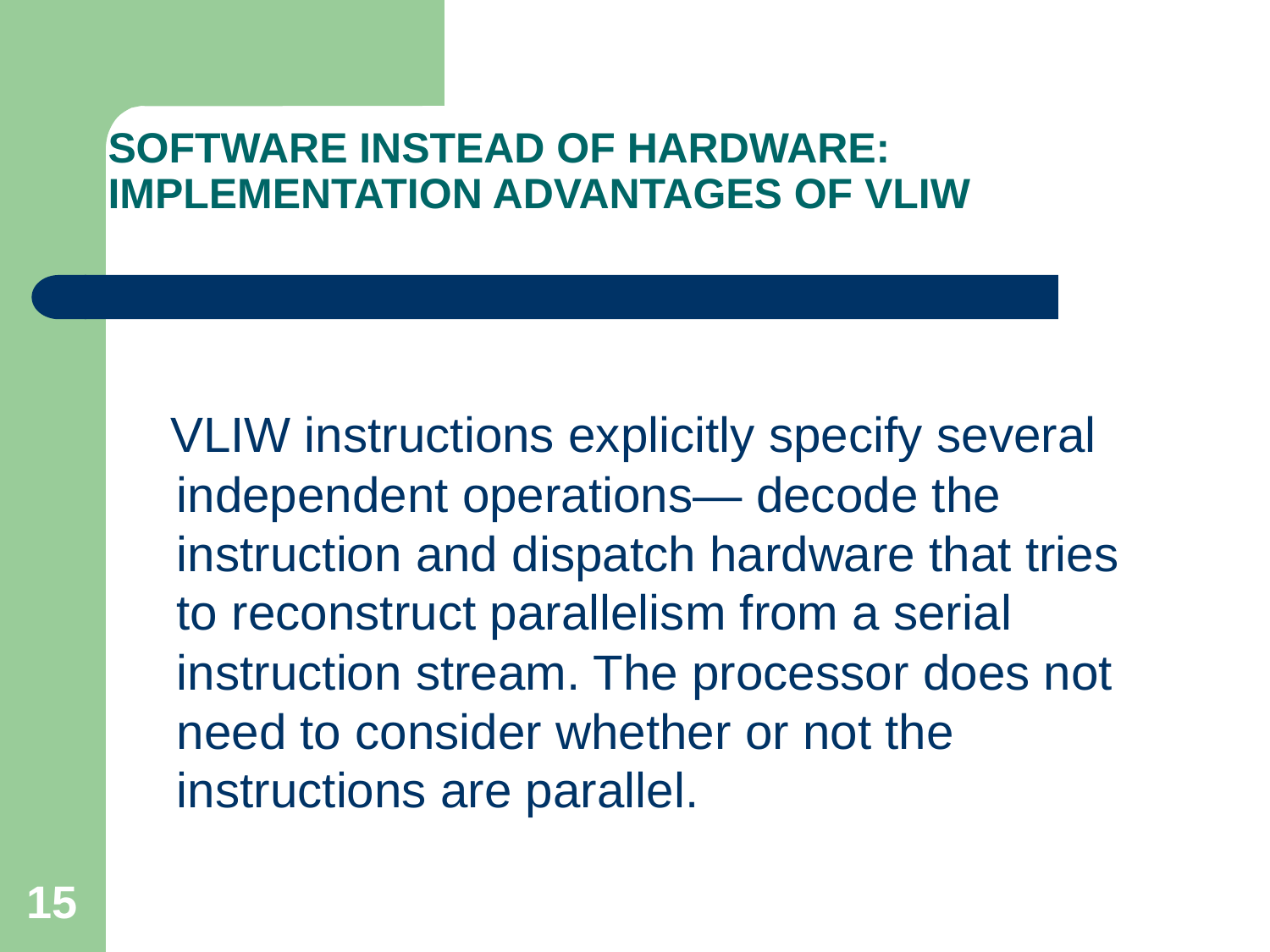

# SOFTWARE INSTEAD OF HARDWARE: IMPLEMENTATION ADVANTAGES OF VLIW

   VLIW instructions explicitly specify several independent operations— decode the instruction and dispatch hardware that tries to reconstruct parallelism from a serial instruction stream. The processor does not need to consider whether or not the instructions are parallel.

15